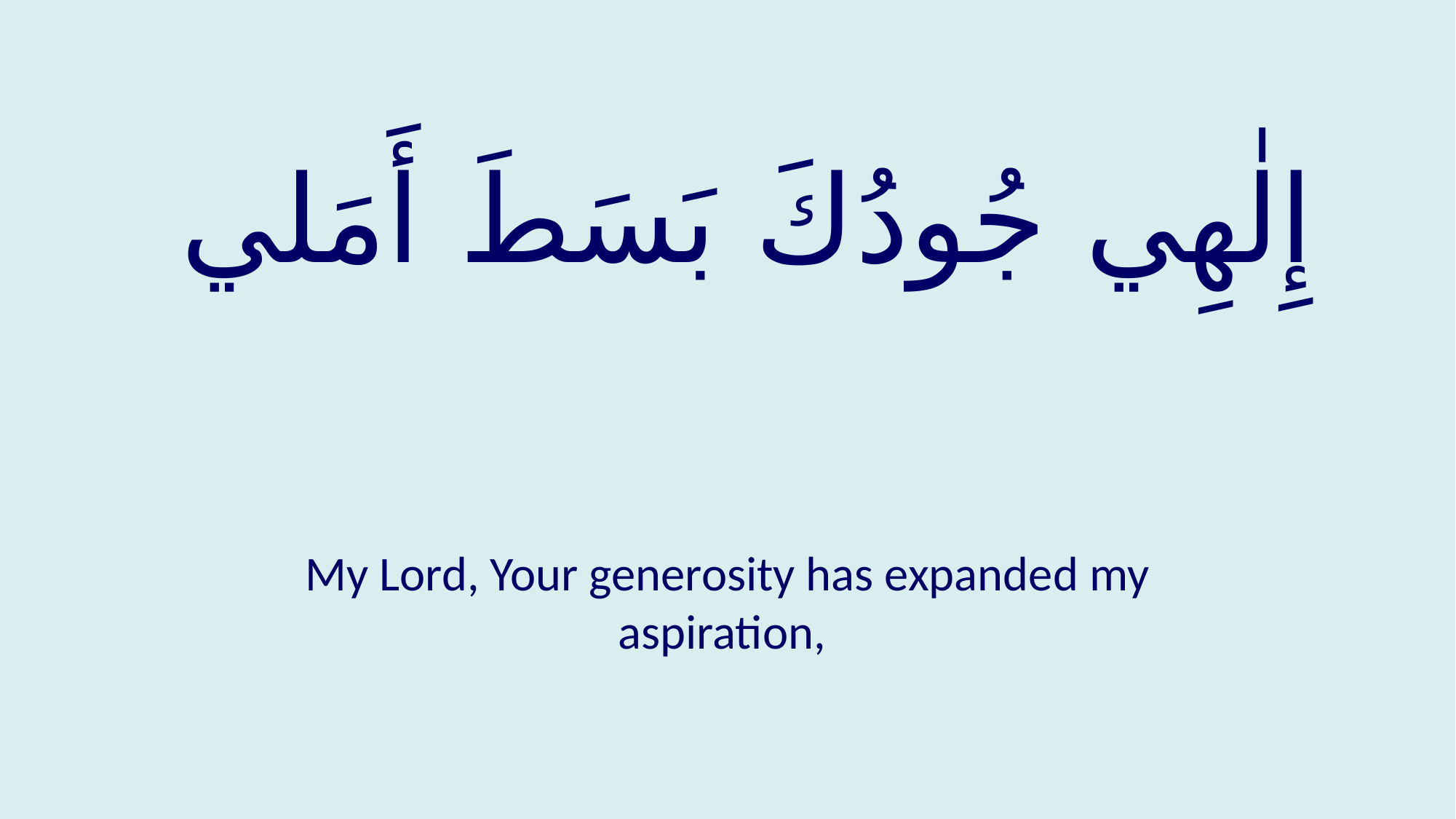

# إِلٰهِي جُودُكَ بَسَطَ أَمَلي
My Lord, Your generosity has expanded my aspiration,